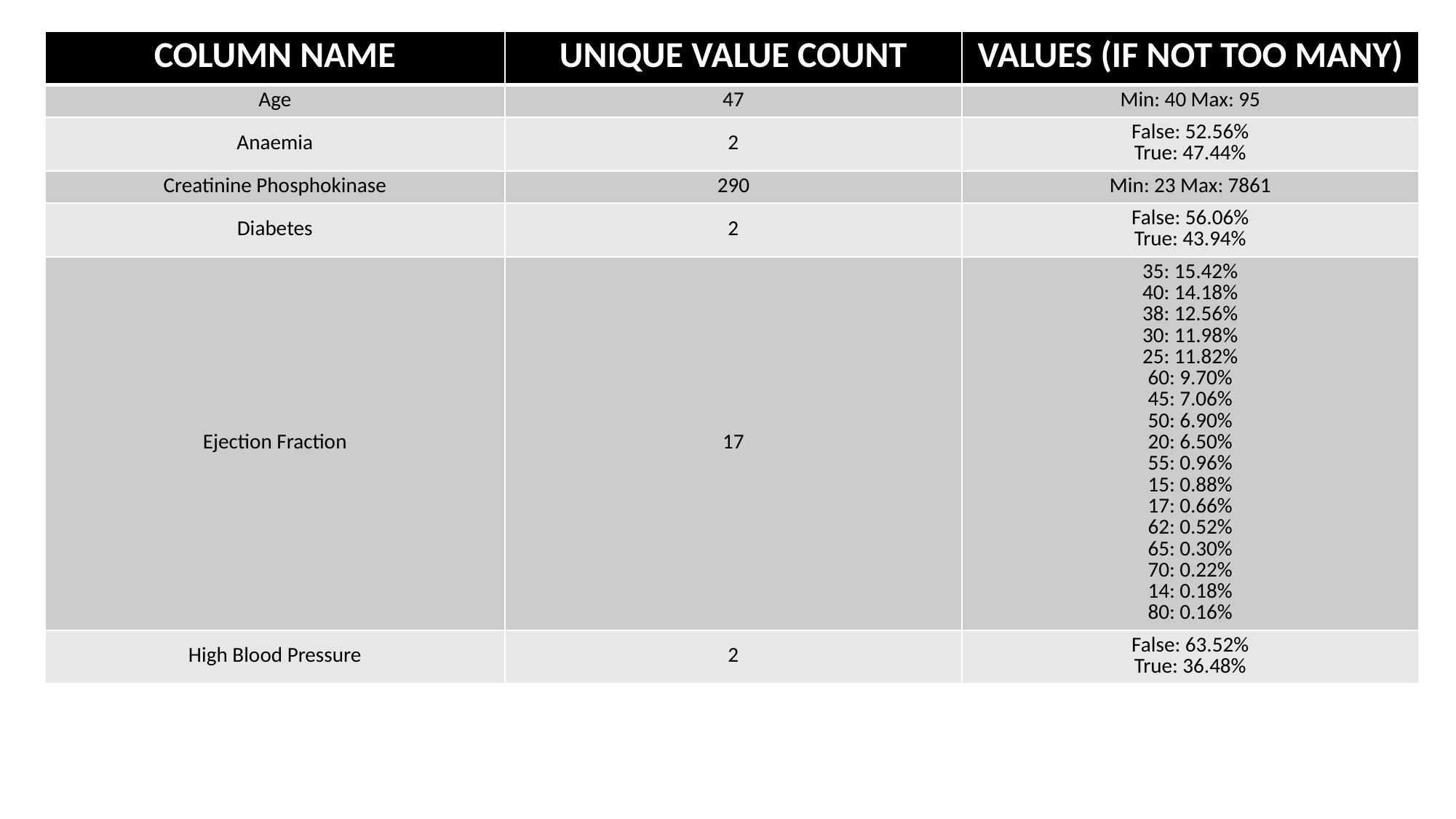

| COLUMN NAME | UNIQUE VALUE COUNT | VALUES (IF NOT TOO MANY) |
| --- | --- | --- |
| Age | 47 | Min: 40 Max: 95 |
| Anaemia | 2 | False: 52.56% True: 47.44% |
| Creatinine Phosphokinase | 290 | Min: 23 Max: 7861 |
| Diabetes | 2 | False: 56.06% True: 43.94% |
| Ejection Fraction | 17 | 35: 15.42% 40: 14.18% 38: 12.56% 30: 11.98% 25: 11.82% 60: 9.70% 45: 7.06% 50: 6.90% 20: 6.50% 55: 0.96% 15: 0.88% 17: 0.66% 62: 0.52% 65: 0.30% 70: 0.22% 14: 0.18% 80: 0.16% |
| High Blood Pressure | 2 | False: 63.52% True: 36.48% |